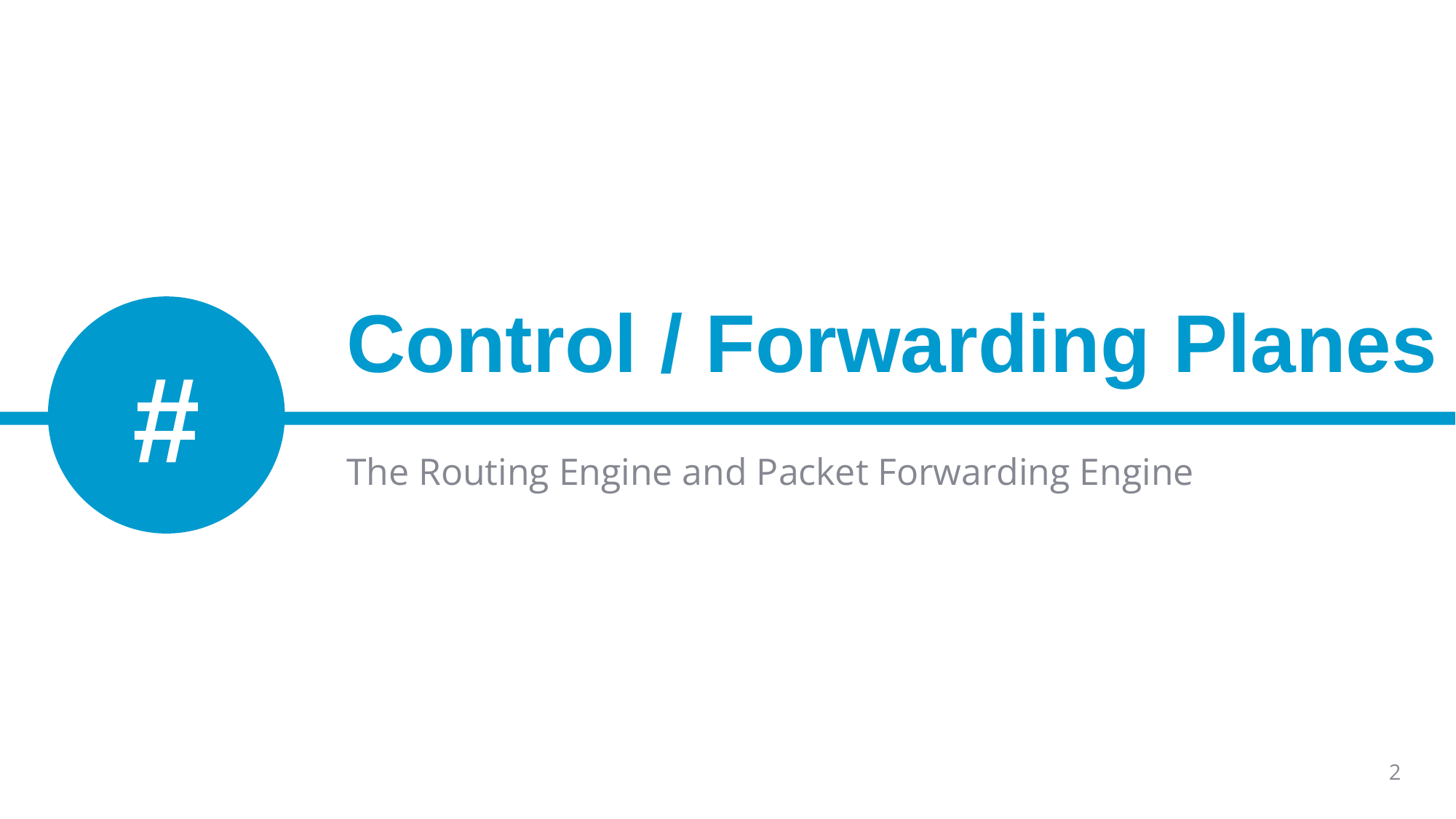

# Control / Forwarding Planes

#

The Routing Engine and Packet Forwarding Engine